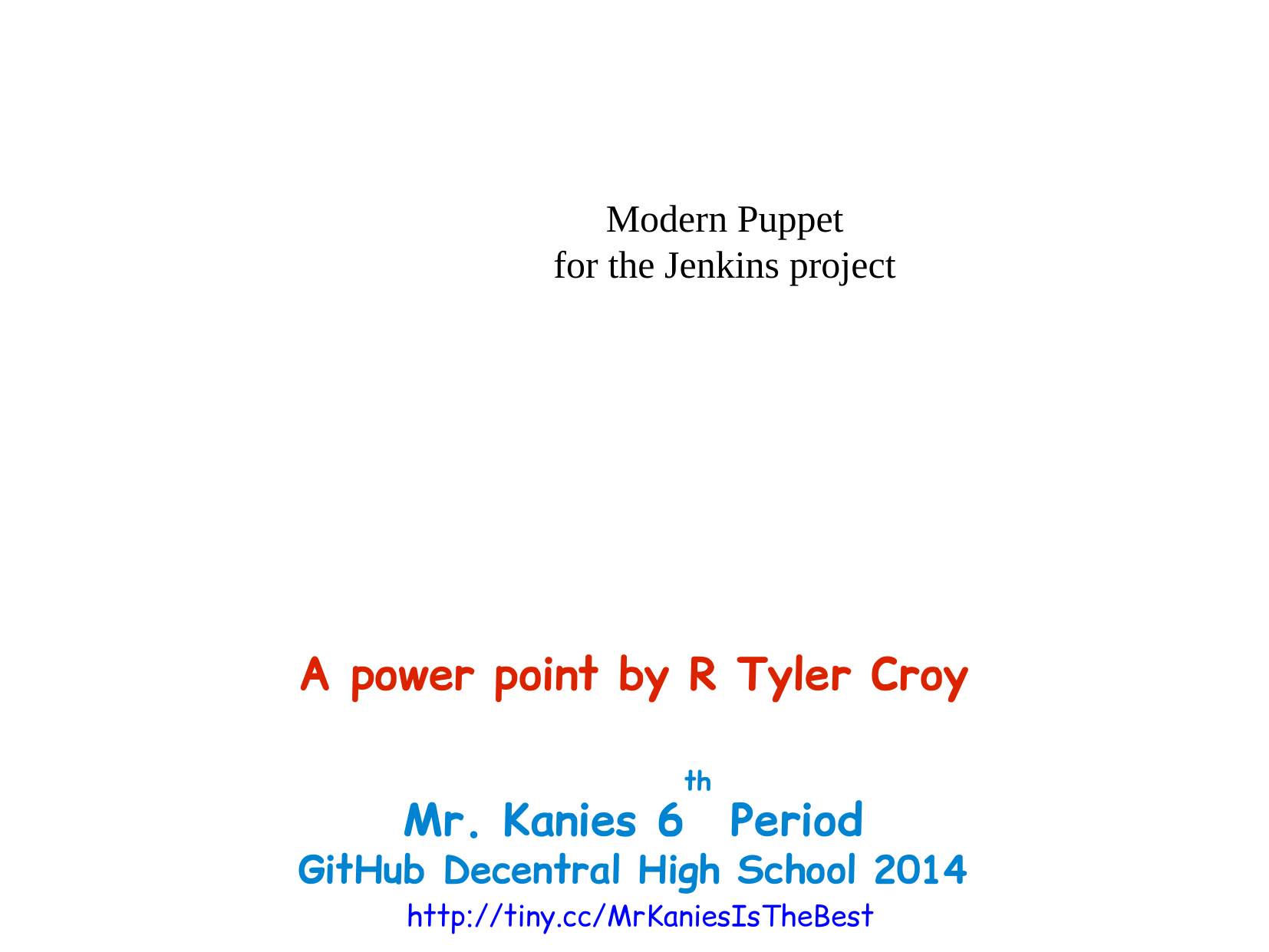

Modern Puppet
for the Jenkins project
A power point by R Tyler Croy
Mr. Kanies 6th Period
GitHub Decentral High School 2014
http://tiny.cc/MrKaniesIsTheBest